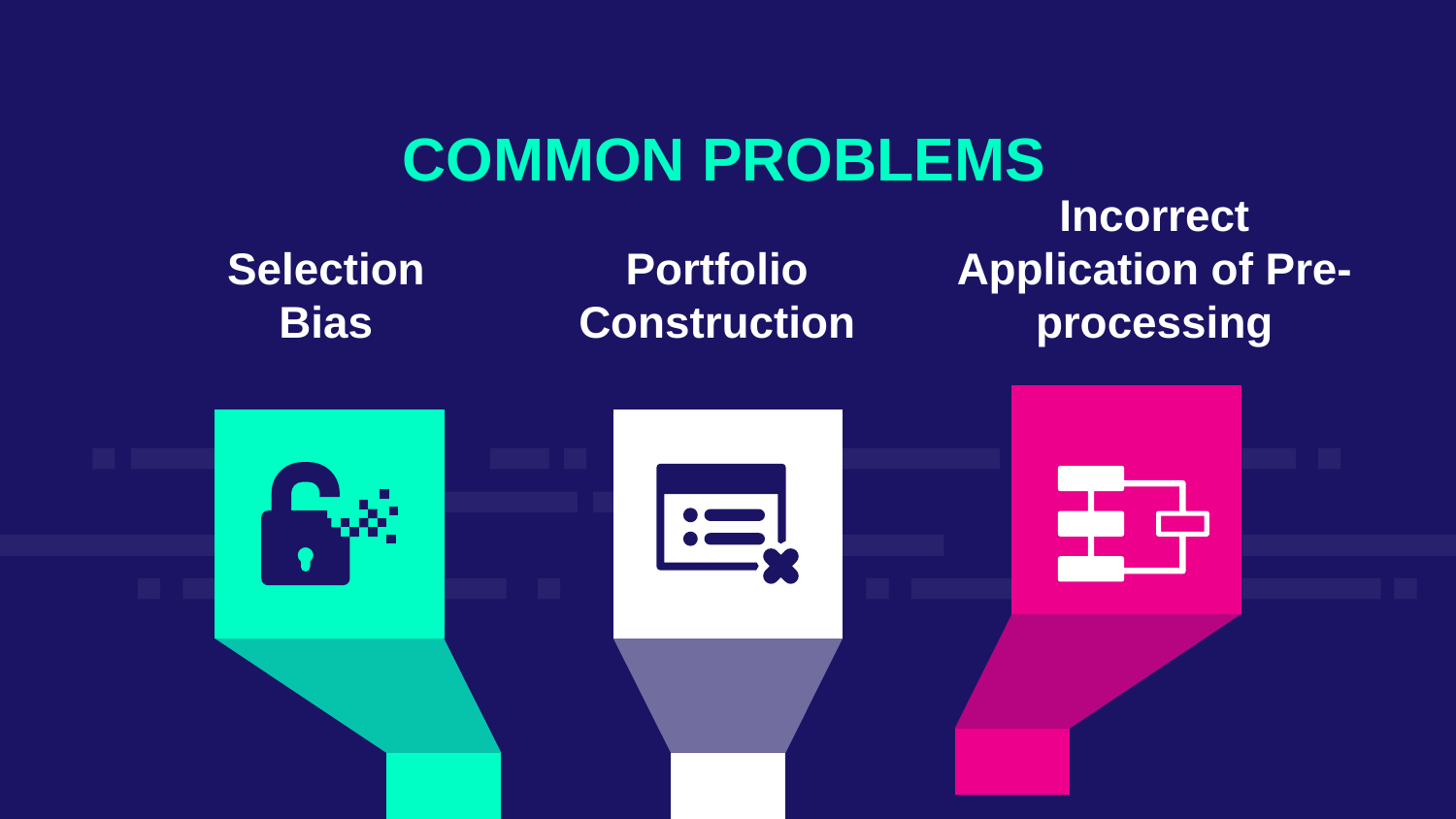

COMMON PROBLEMS
Incorrect Application of Pre-processing
Portfolio Construction
Selection Bias